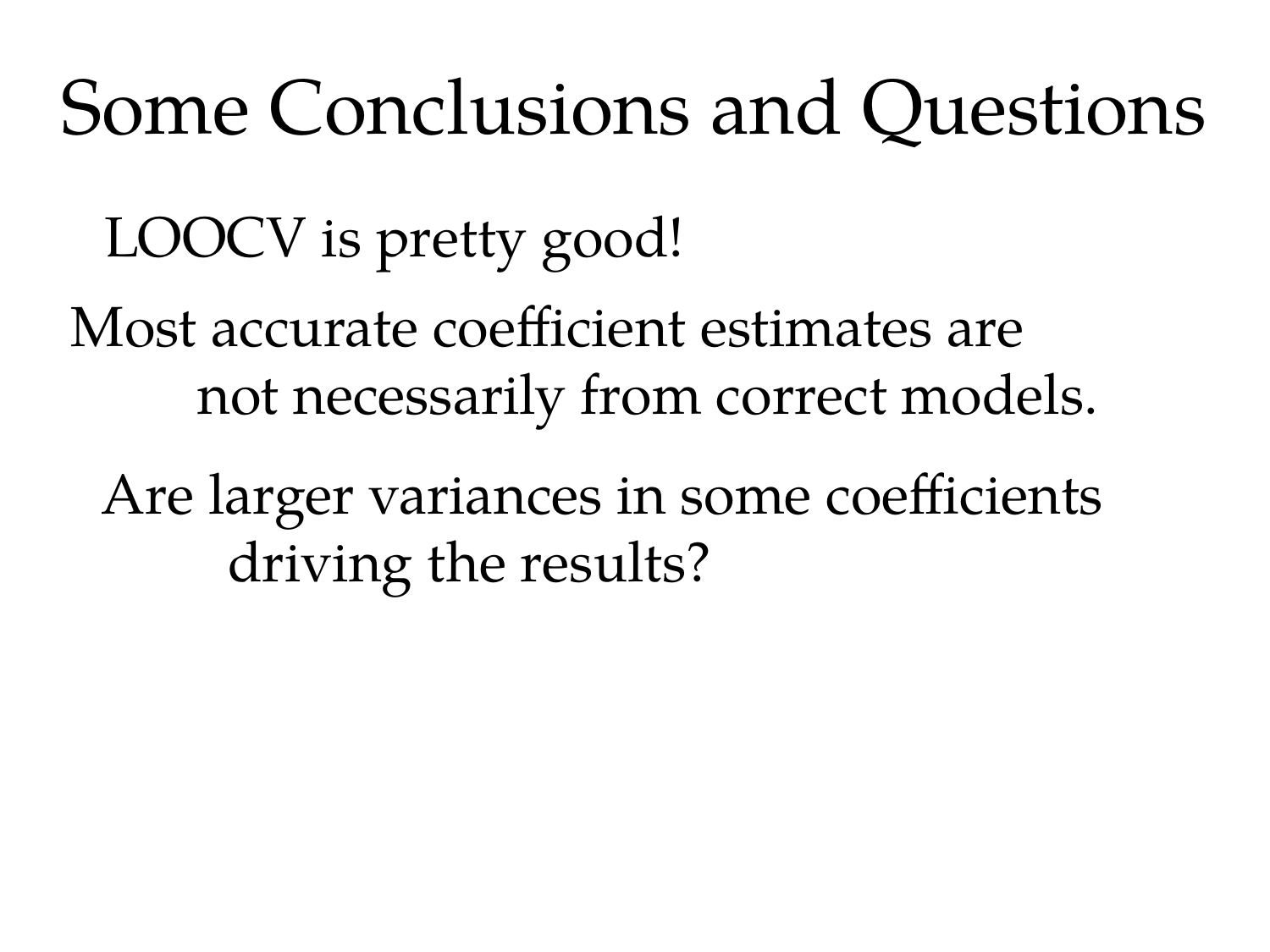

Some Conclusions and Questions
LOOCV is pretty good!
Most accurate coefficient estimates are
	not necessarily from correct models.
Are larger variances in some coefficients
	driving the results?